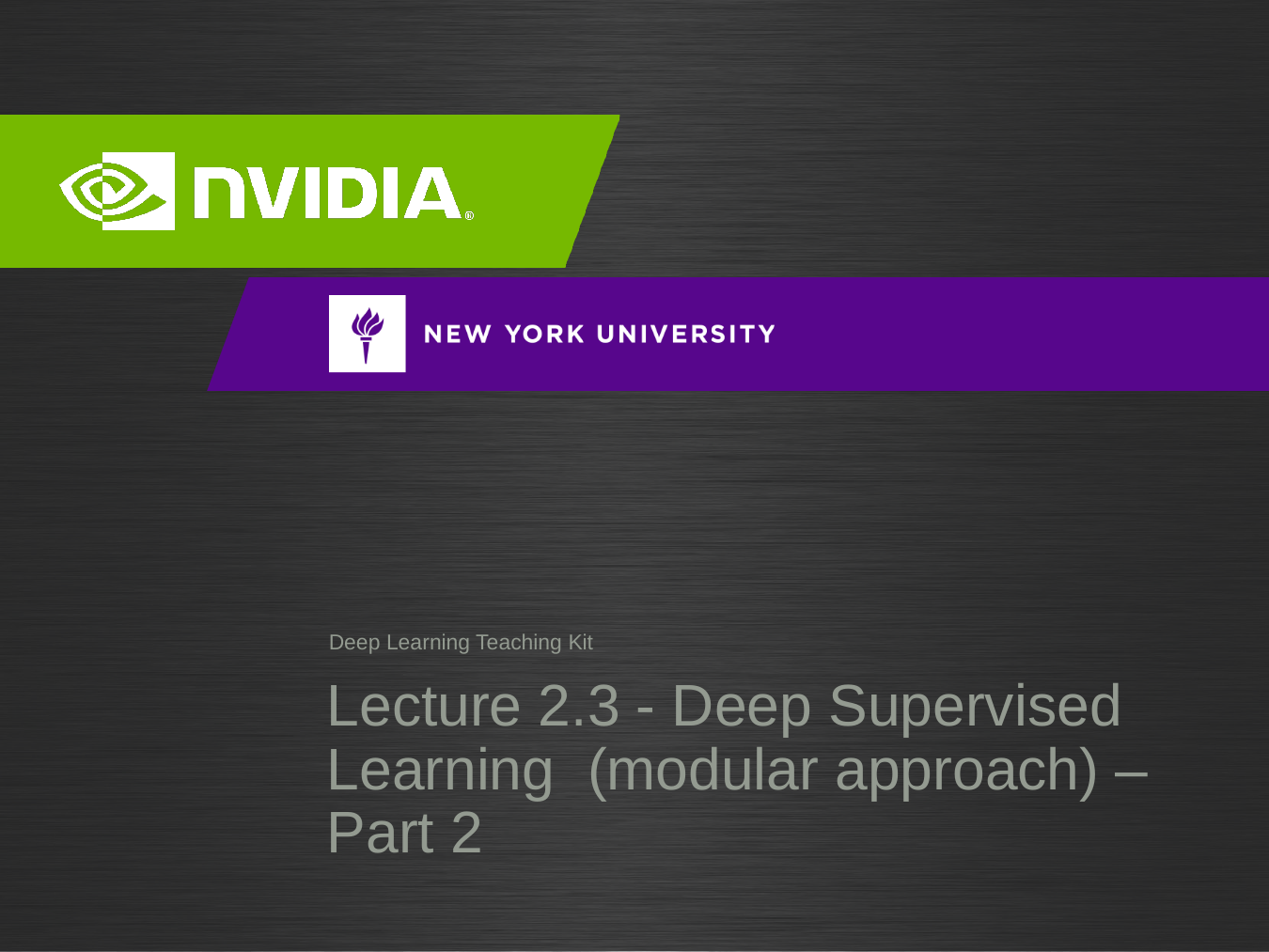

# Lecture 2.3 - Deep Supervised Learning  (modular approach) – Part 2